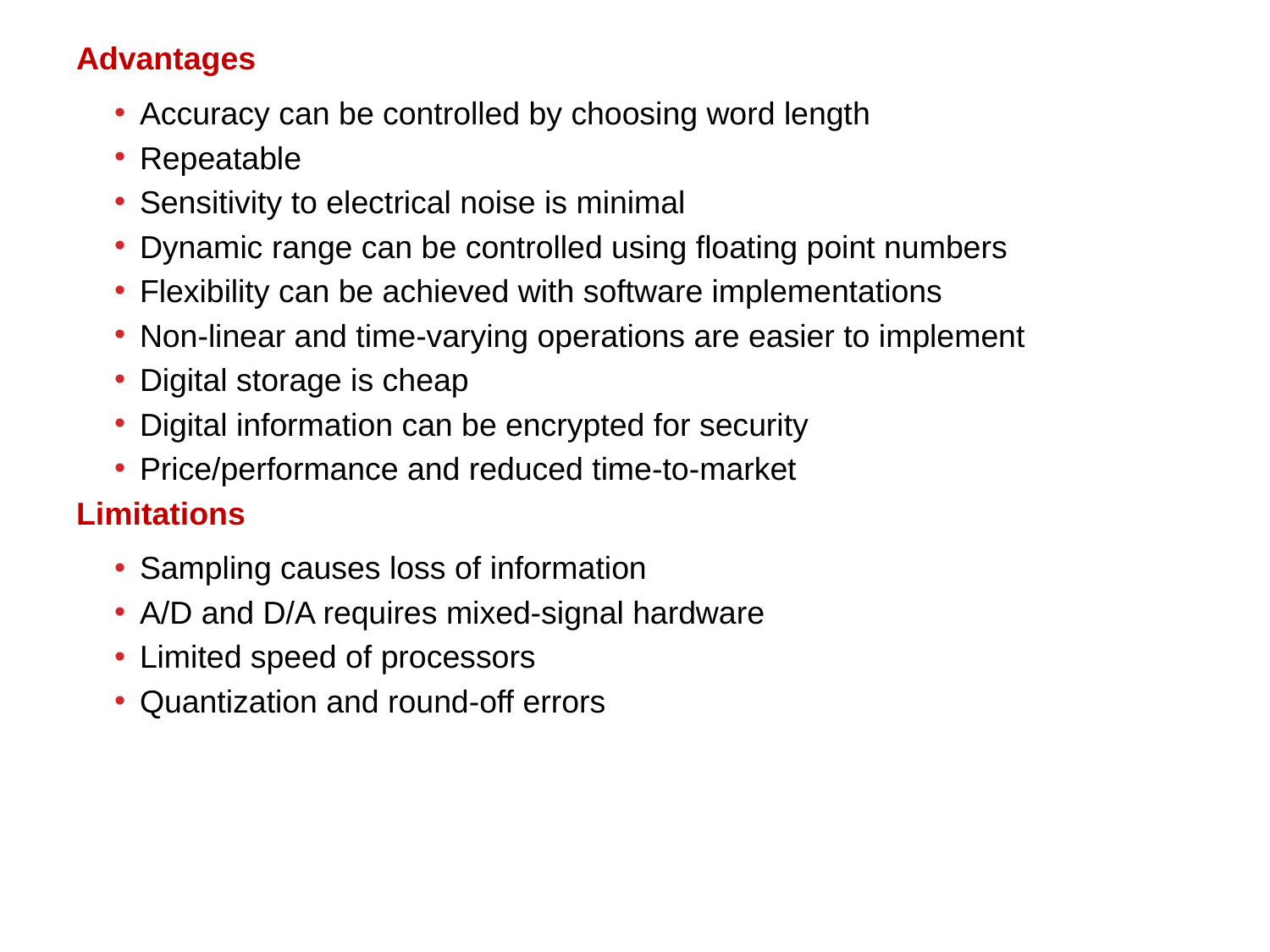

Advantages
Accuracy can be controlled by choosing word length
Repeatable
Sensitivity to electrical noise is minimal
Dynamic range can be controlled using floating point numbers
Flexibility can be achieved with software implementations
Non-linear and time-varying operations are easier to implement
Digital storage is cheap
Digital information can be encrypted for security
Price/performance and reduced time-to-market
Limitations
Sampling causes loss of information
A/D and D/A requires mixed-signal hardware
Limited speed of processors
Quantization and round-off errors